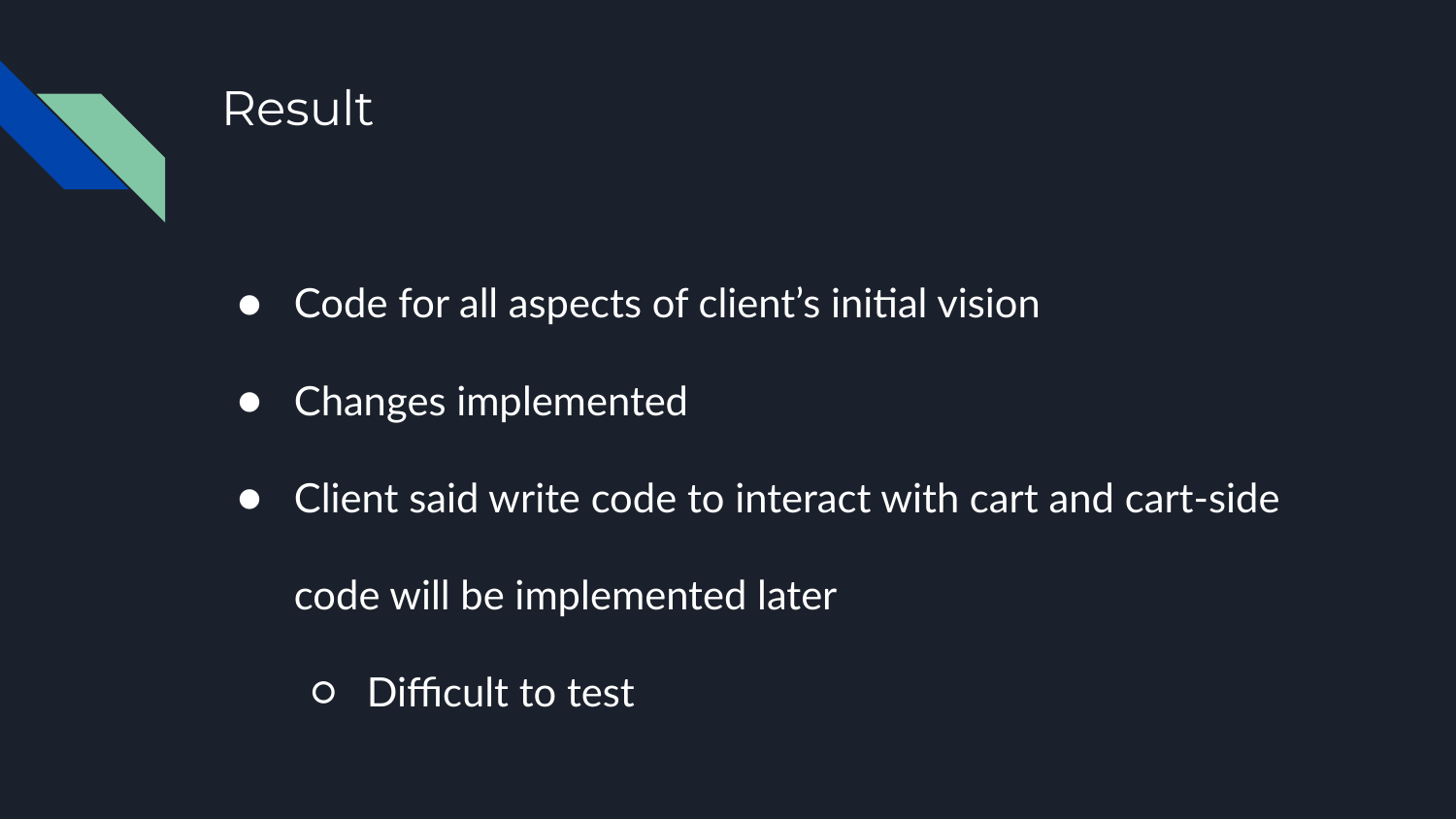

# Result
Code for all aspects of client’s initial vision
Changes implemented
Client said write code to interact with cart and cart-side code will be implemented later
Difficult to test